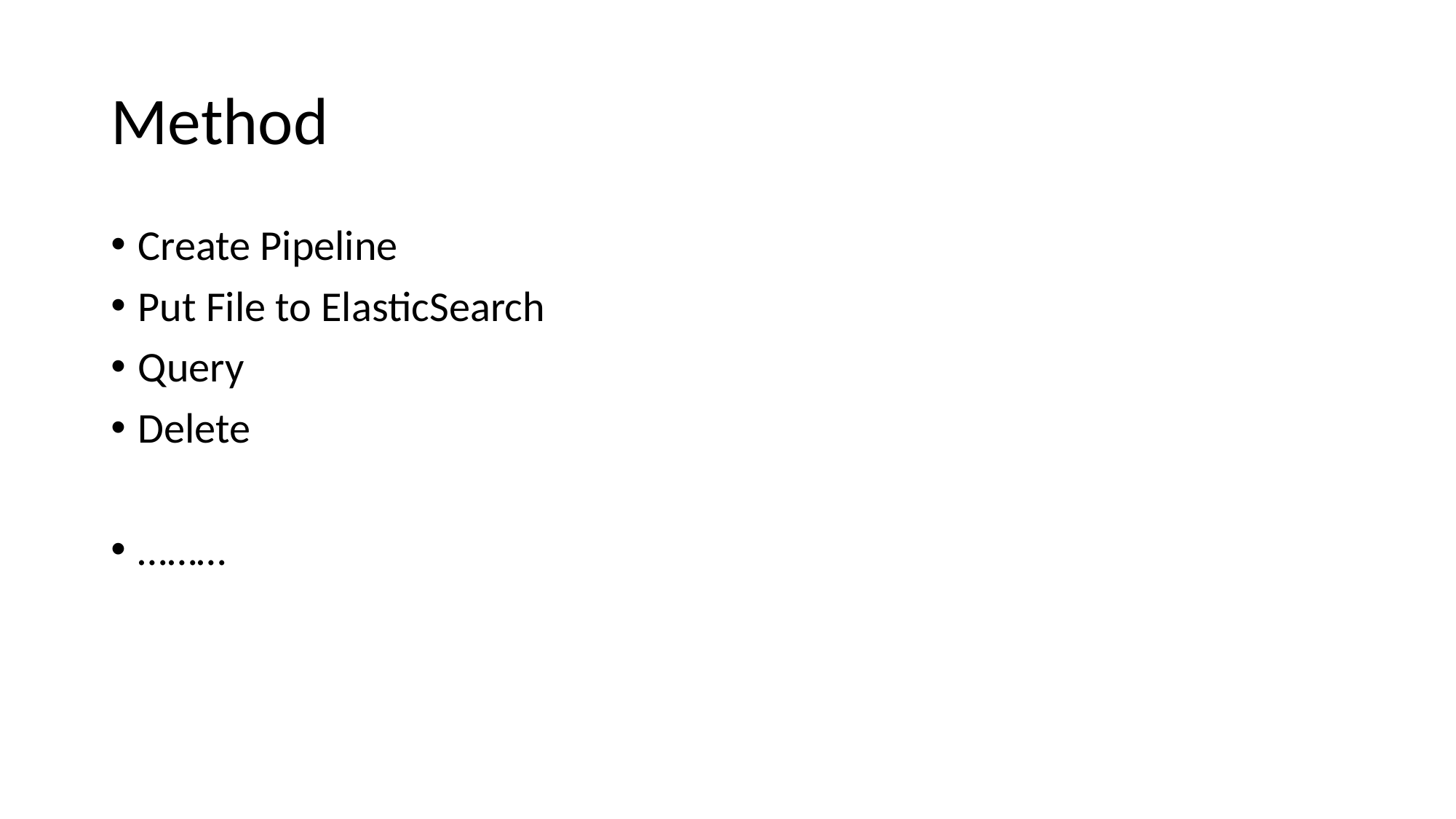

# Method
Create Pipeline
Put File to ElasticSearch
Query
Delete

………